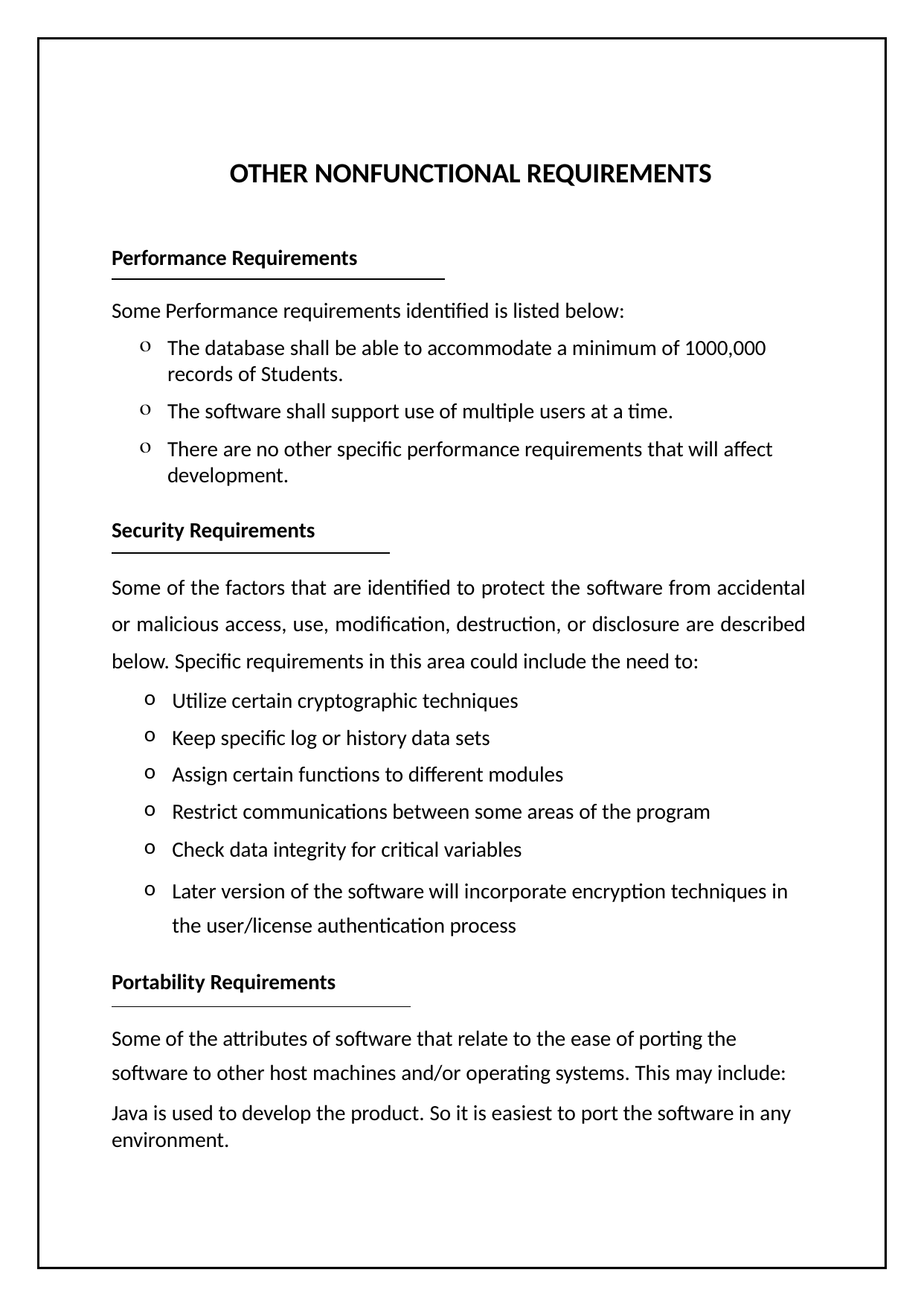

OTHER NONFUNCTIONAL REQUIREMENTS

Performance Requirements

Some Performance requirements identified is listed below:
The database shall be able to accommodate a minimum of 1000,000  records of Students.
The software shall support use of multiple users at a time.
There are no other specific performance requirements that will affect  development.

Security Requirements

Some of the factors that are identified to protect the software from accidental  or malicious access, use, modification, destruction, or disclosure are described  below. Specific requirements in this area could include the need to:
Utilize certain cryptographic techniques
Keep specific log or history data sets
Assign certain functions to different modules
Restrict communications between some areas of the program
Check data integrity for critical variables
Later version of the software will incorporate encryption techniques in  the user/license authentication process

Portability Requirements

Some of the attributes of software that relate to the ease of porting the  software to other host machines and/or operating systems. This may include:
Java is used to develop the product. So it is easiest to port the software in any  environment.